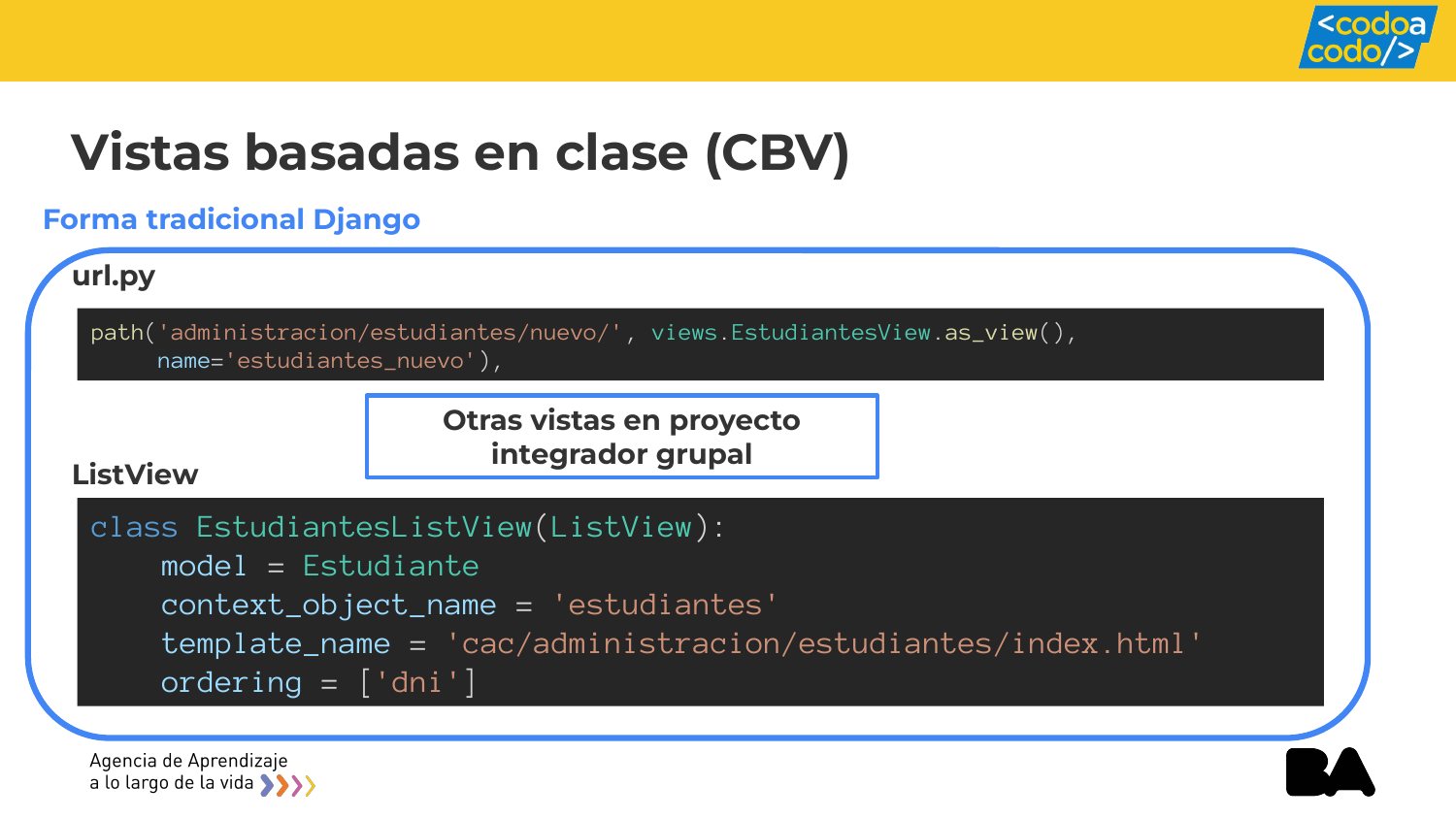

Vistas basadas en clase (CBV)
Forma tradicional Django
url.py

path('administracion/estudiantes/nuevo/', views.EstudiantesView.as_view(),
     name='estudiantes_nuevo'),
Otras vistas en proyecto integrador grupal
ListView
class EstudiantesListView(ListView):
    model = Estudiante
    context_object_name = 'estudiantes'
    template_name = 'cac/administracion/estudiantes/index.html'
    ordering = ['dni']